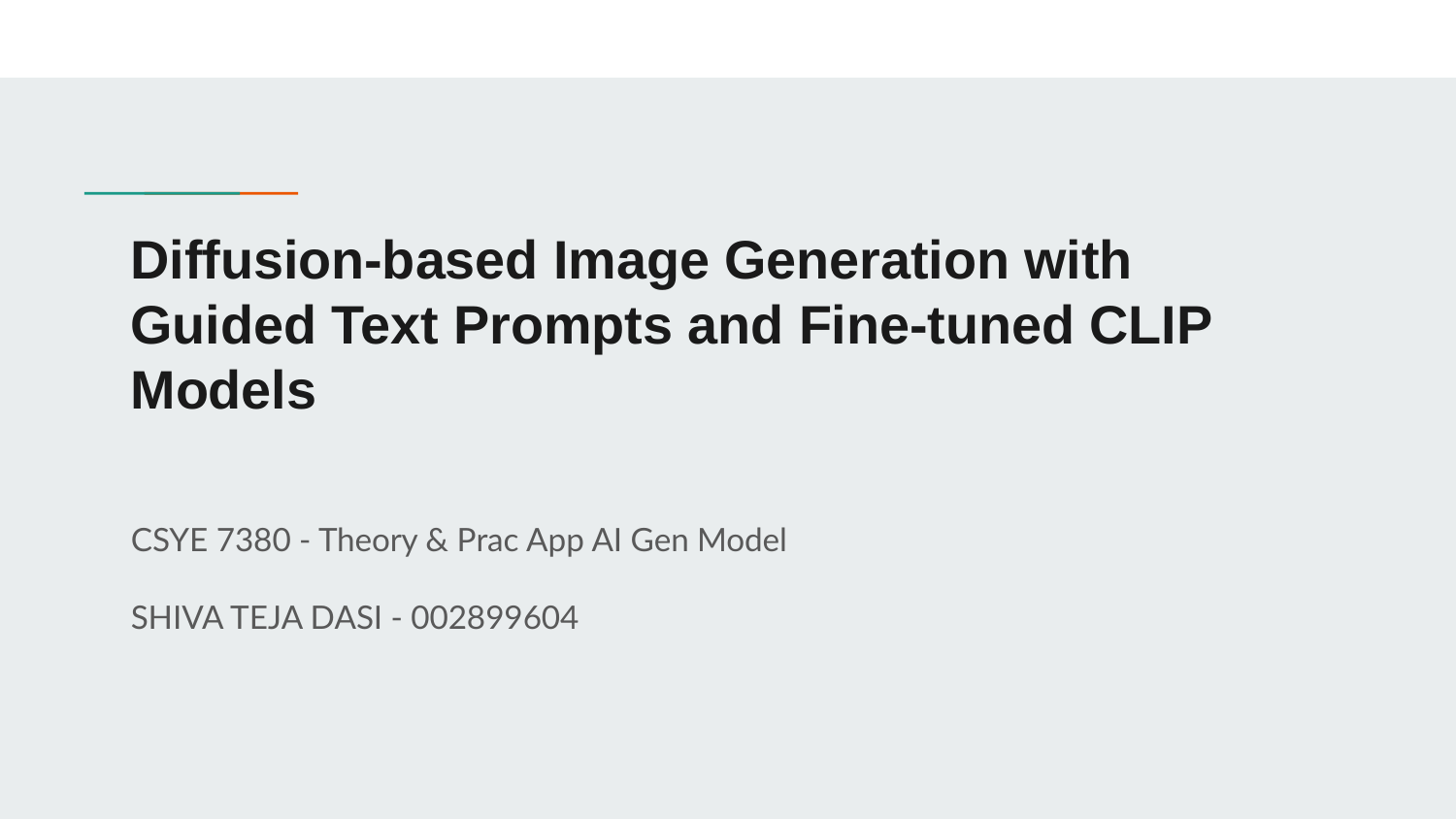

# Diffusion-based Image Generation with Guided Text Prompts and Fine-tuned CLIP Models
CSYE 7380 - Theory & Prac App AI Gen Model

SHIVA TEJA DASI - 002899604